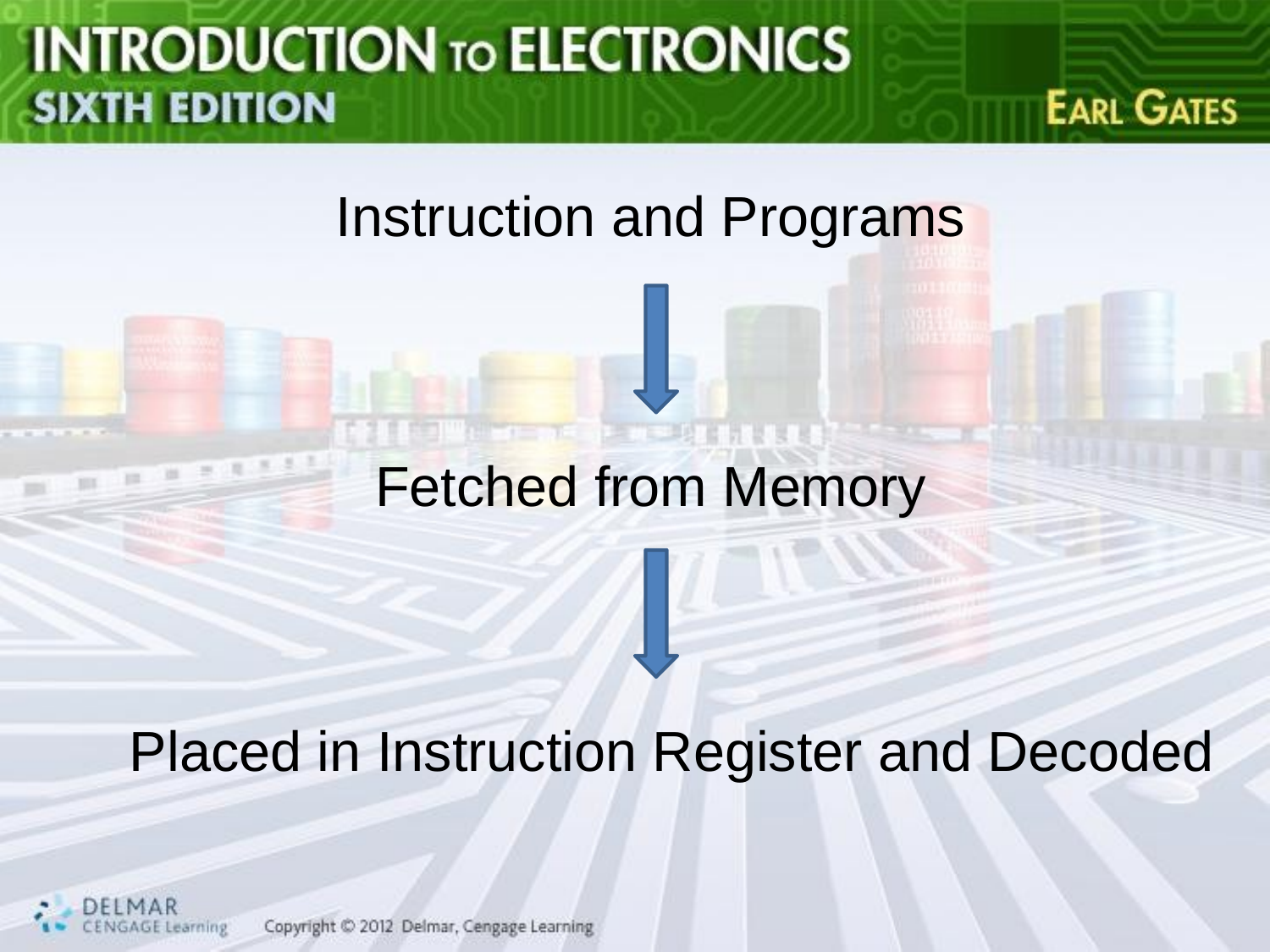

Instruction and Programs

Fetched from Memory

Placed in Instruction Register and Decoded